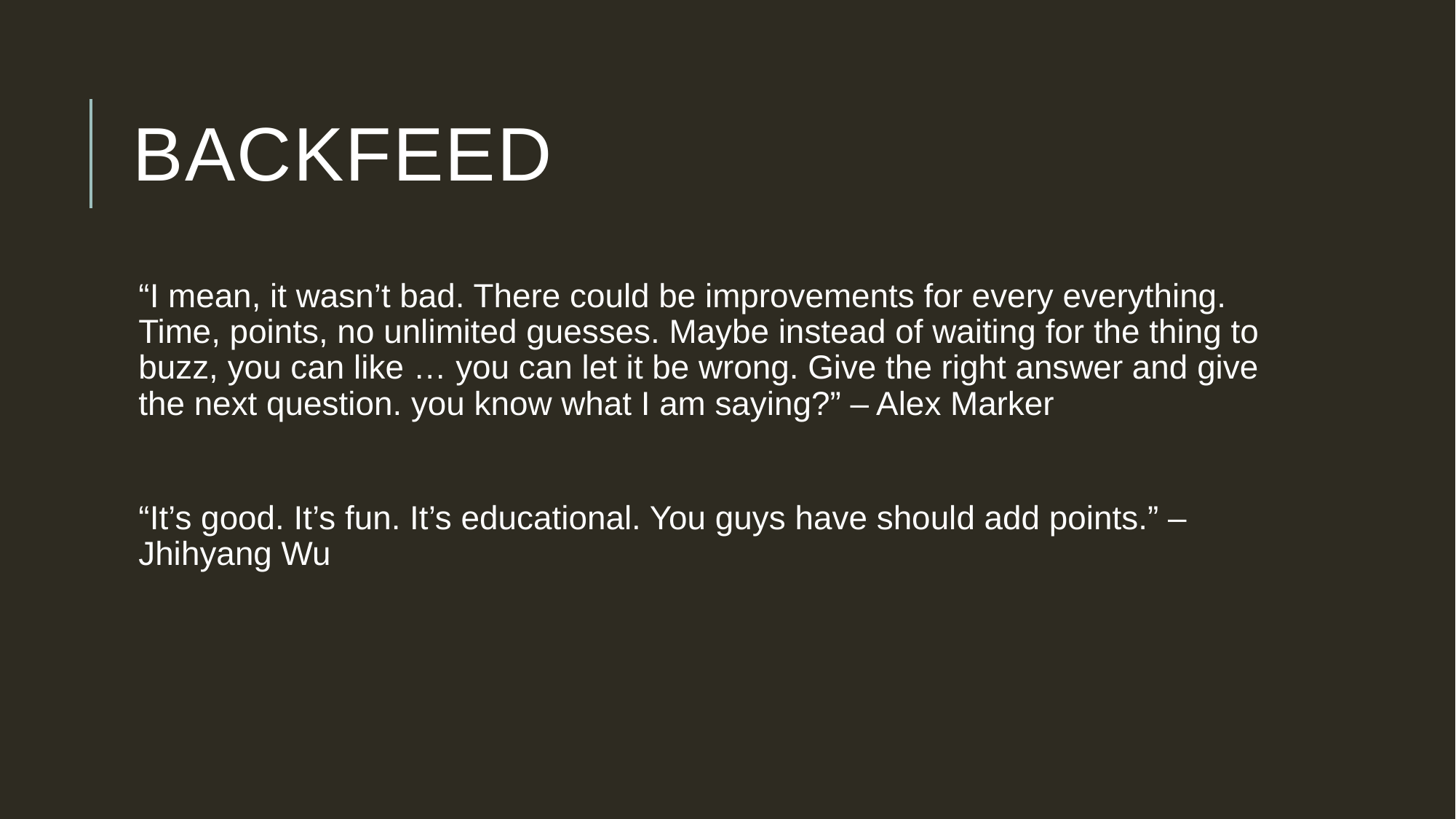

# Backfeed
“I mean, it wasn’t bad. There could be improvements for every everything. Time, points, no unlimited guesses. Maybe instead of waiting for the thing to buzz, you can like … you can let it be wrong. Give the right answer and give the next question. you know what I am saying?” – Alex Marker

“It’s good. It’s fun. It’s educational. You guys have should add points.” –Jhihyang Wu